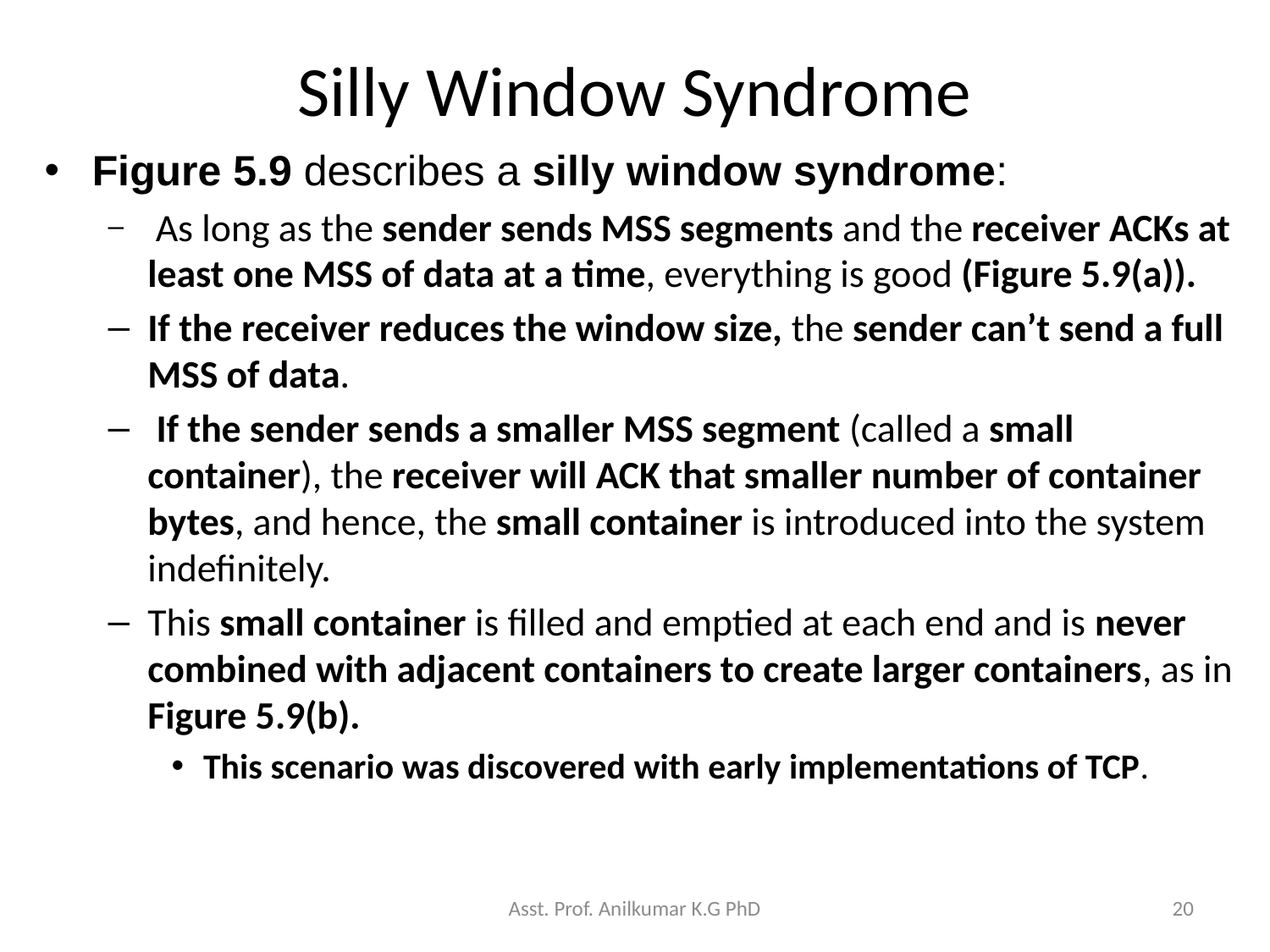

# Silly Window Syndrome
Figure 5.9 describes a silly window syndrome:
 As long as the sender sends MSS segments and the receiver ACKs at least one MSS of data at a time, everything is good (Figure 5.9(a)).
If the receiver reduces the window size, the sender can’t send a full MSS of data.
 If the sender sends a smaller MSS segment (called a small container), the receiver will ACK that smaller number of container bytes, and hence, the small container is introduced into the system indefinitely.
This small container is filled and emptied at each end and is never combined with adjacent containers to create larger containers, as in Figure 5.9(b).
This scenario was discovered with early implementations of TCP.
Asst. Prof. Anilkumar K.G PhD
20